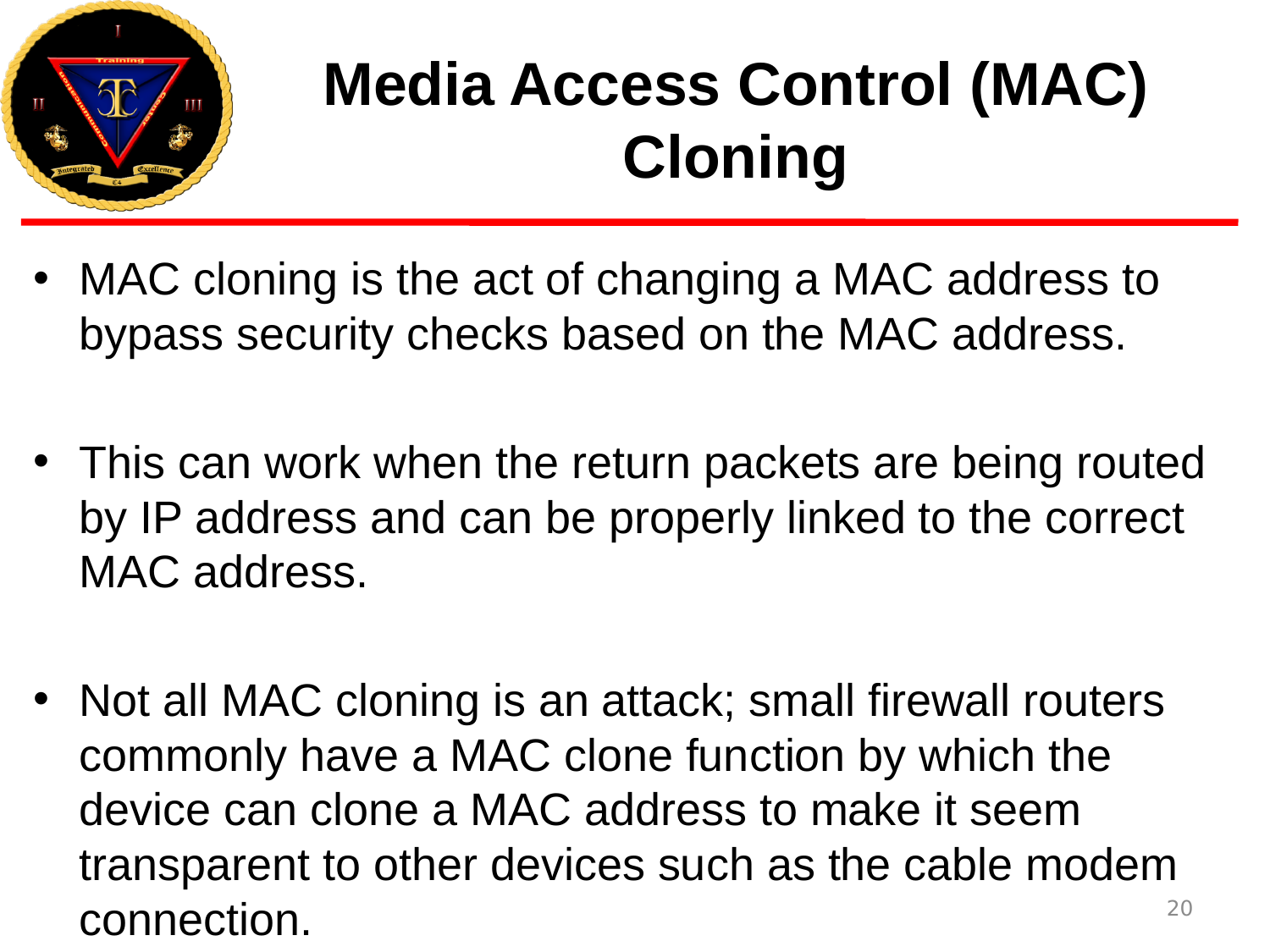

# Media Access Control (MAC) Cloning
MAC cloning is the act of changing a MAC address to bypass security checks based on the MAC address.

This can work when the return packets are being routed by IP address and can be properly linked to the correct MAC address.

Not all MAC cloning is an attack; small firewall routers commonly have a MAC clone function by which the device can clone a MAC address to make it seem transparent to other devices such as the cable modem connection.
20